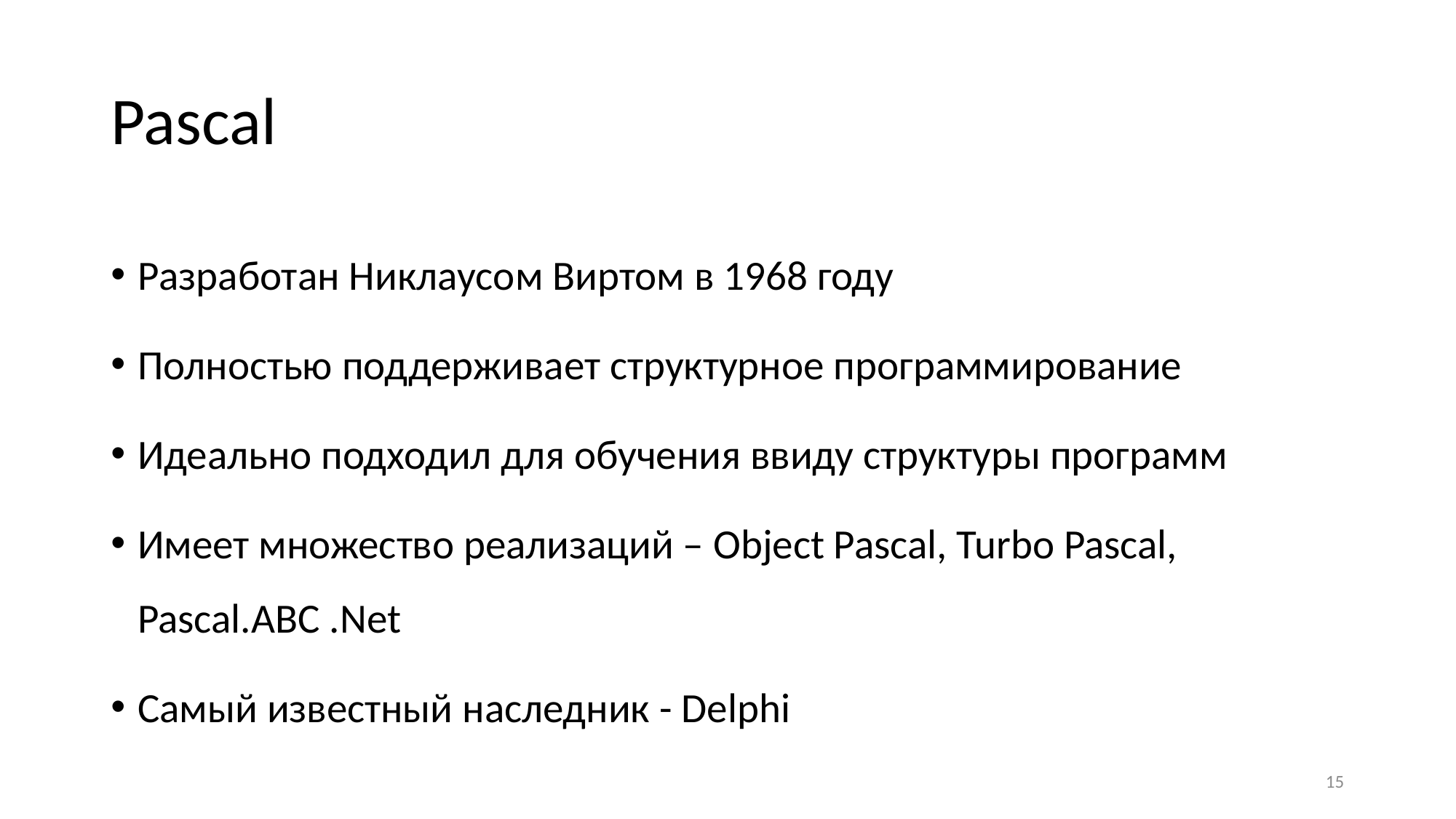

# Pascal
Разработан Никлаусом Виртом в 1968 году
Полностью поддерживает структурное программирование
Идеально подходил для обучения ввиду структуры программ
Имеет множество реализаций – Object Pascal, Turbo Pascal, Pascal.ABC .Net
Самый известный наследник - Delphi
15